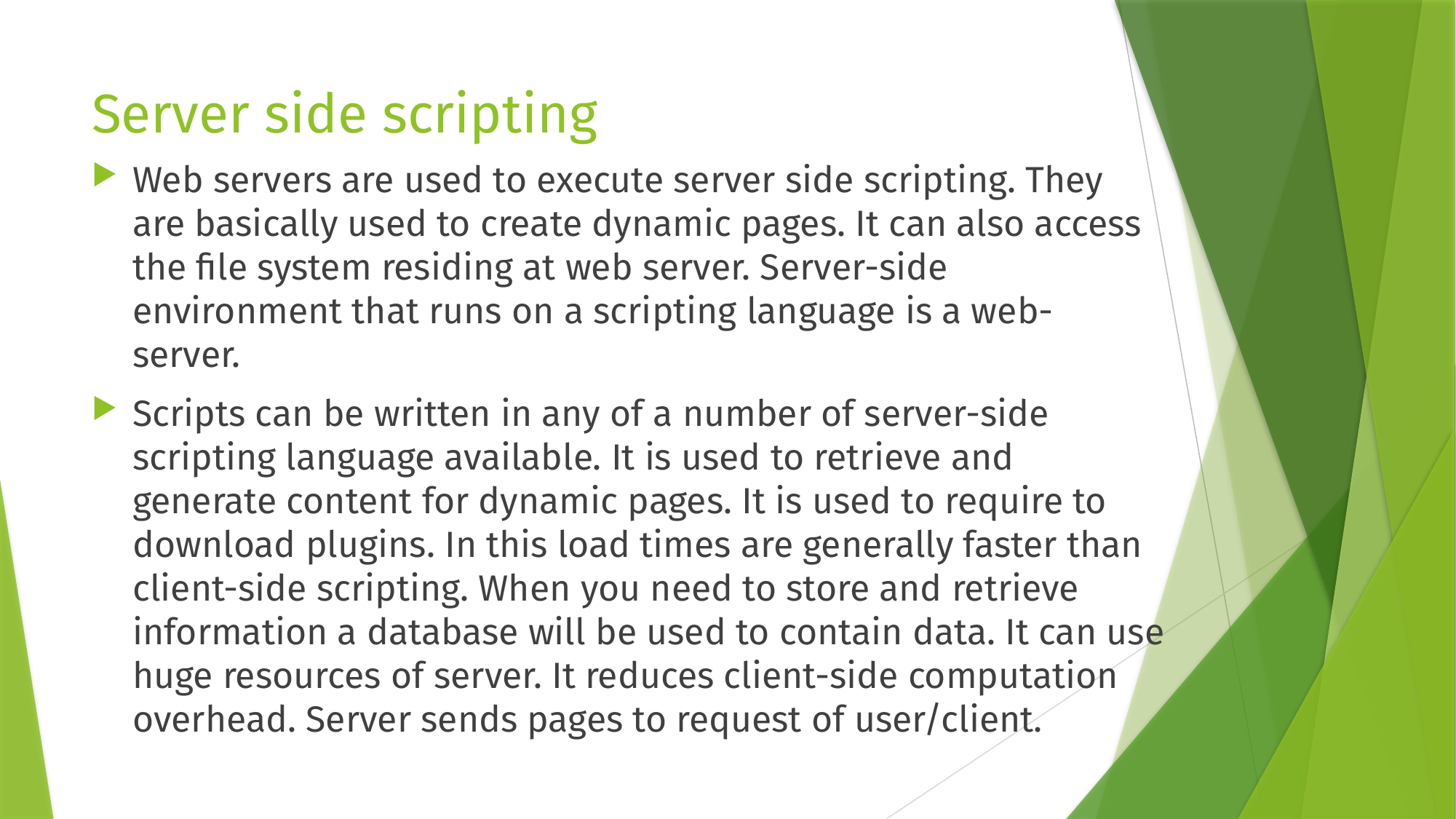

# Server side scripting
Web servers are used to execute server side scripting. They are basically used to create dynamic pages. It can also access the file system residing at web server. Server-side environment that runs on a scripting language is a web-server.
Scripts can be written in any of a number of server-side scripting language available. It is used to retrieve and generate content for dynamic pages. It is used to require to download plugins. In this load times are generally faster than client-side scripting. When you need to store and retrieve information a database will be used to contain data. It can use huge resources of server. It reduces client-side computation overhead. Server sends pages to request of user/client.